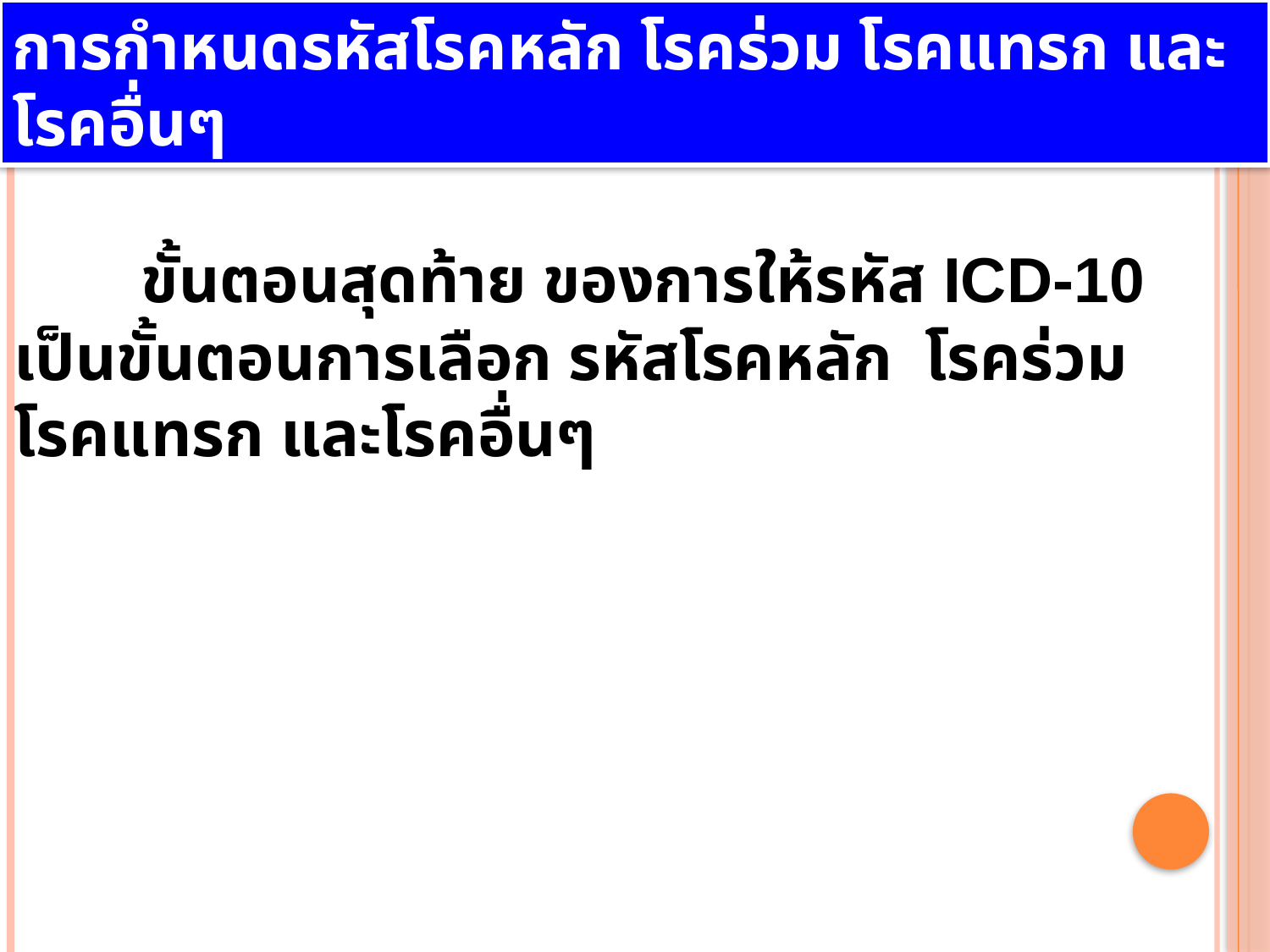

การกำหนดรหัสโรคหลัก โรคร่วม โรคแทรก และโรคอื่นๆ
	ขั้นตอนสุดท้าย ของการให้รหัส ICD-10
เป็นขั้นตอนการเลือก รหัสโรคหลัก  โรคร่วม โรคแทรก และโรคอื่นๆ